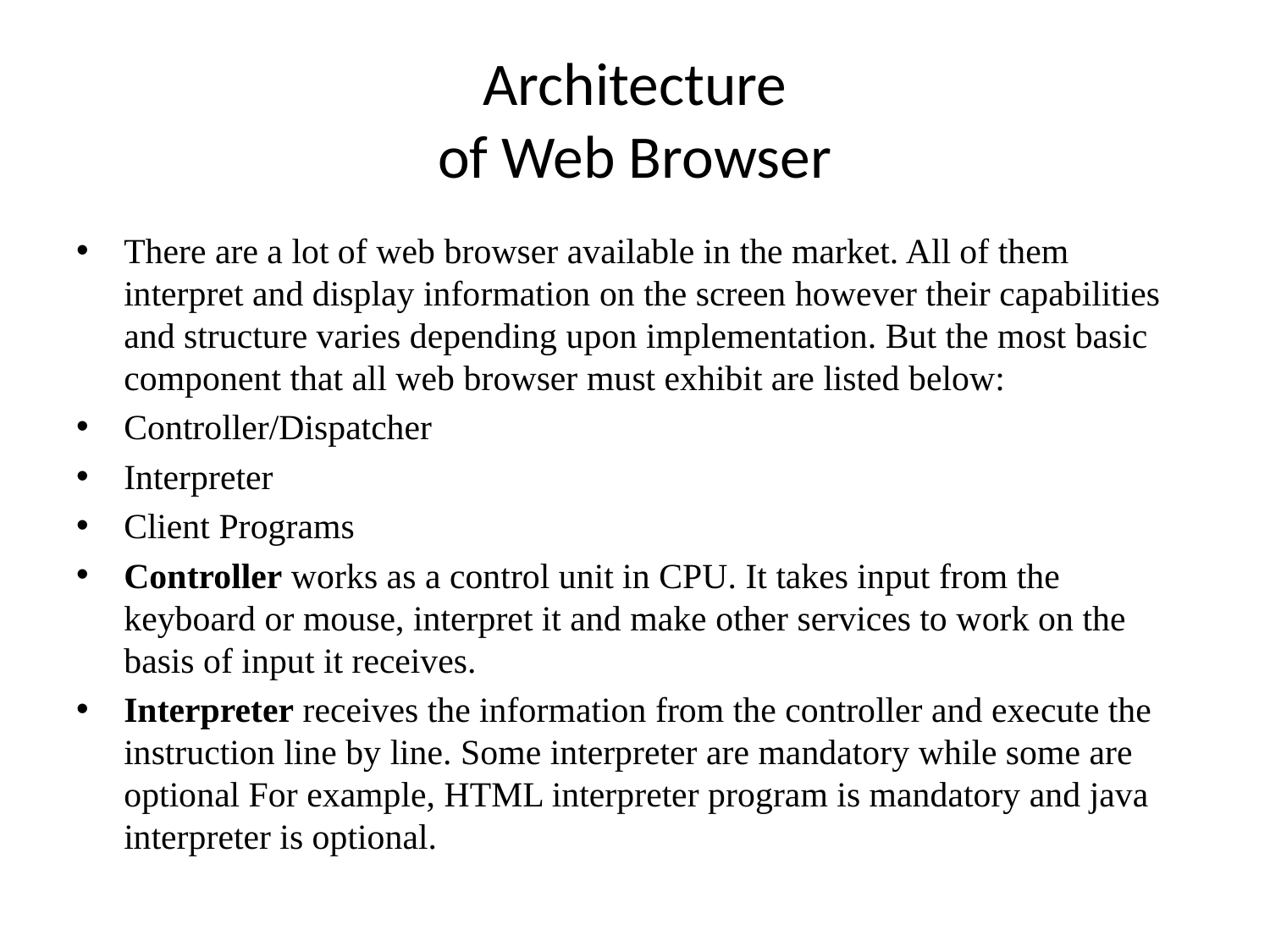

# Architecture of Web Browser
There are a lot of web browser available in the market. All of them interpret and display information on the screen however their capabilities and structure varies depending upon implementation. But the most basic component that all web browser must exhibit are listed below:
Controller/Dispatcher
Interpreter
Client Programs
Controller works as a control unit in CPU. It takes input from the keyboard or mouse, interpret it and make other services to work on the basis of input it receives.
Interpreter receives the information from the controller and execute the instruction line by line. Some interpreter are mandatory while some are optional For example, HTML interpreter program is mandatory and java interpreter is optional.